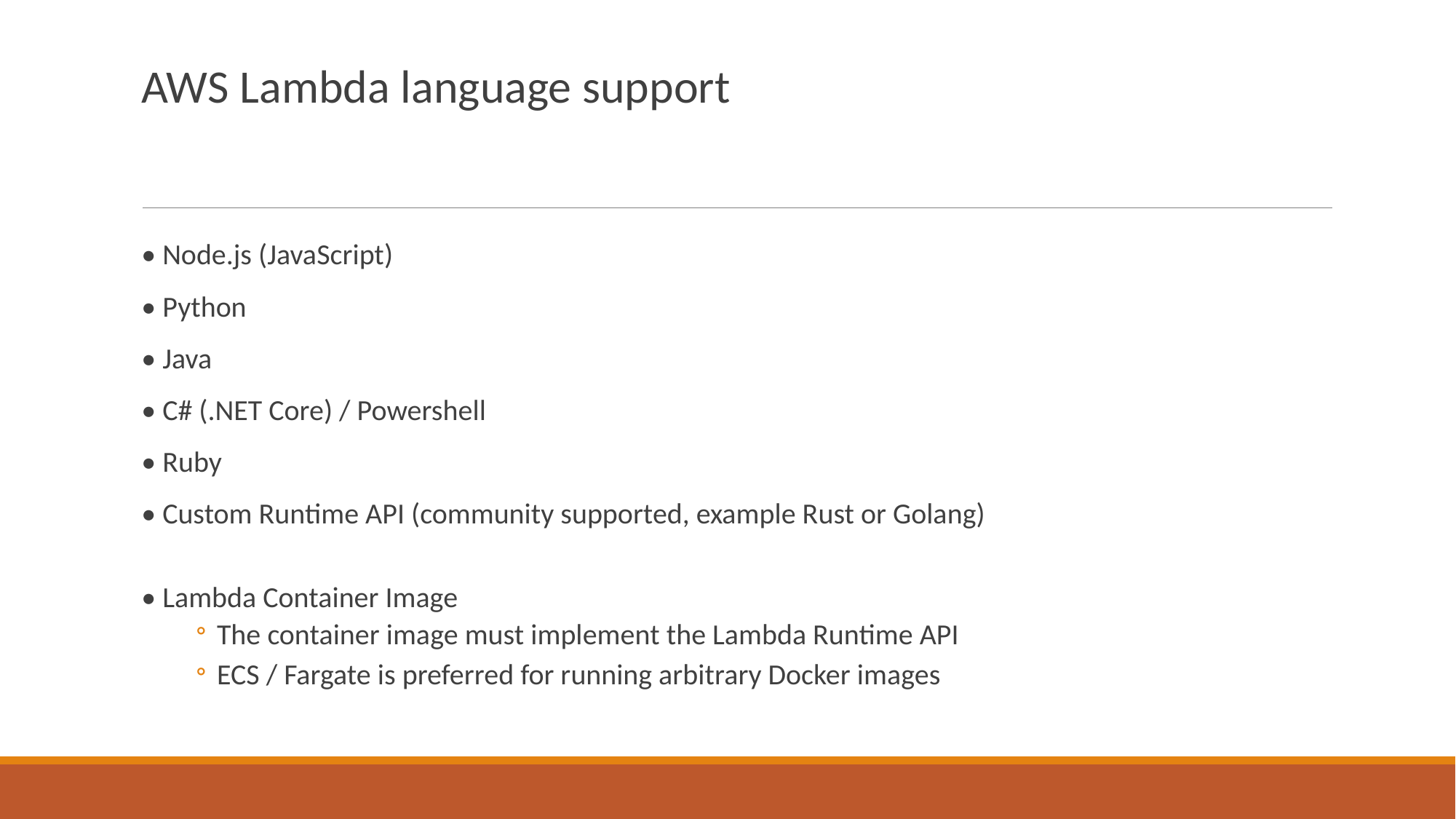

AWS Lambda language support
• Node.js (JavaScript)
• Python
• Java
• C# (.NET Core) / Powershell
• Ruby
• Custom Runtime API (community supported, example Rust or Golang)
• Lambda Container Image
The container image must implement the Lambda Runtime API
ECS / Fargate is preferred for running arbitrary Docker images